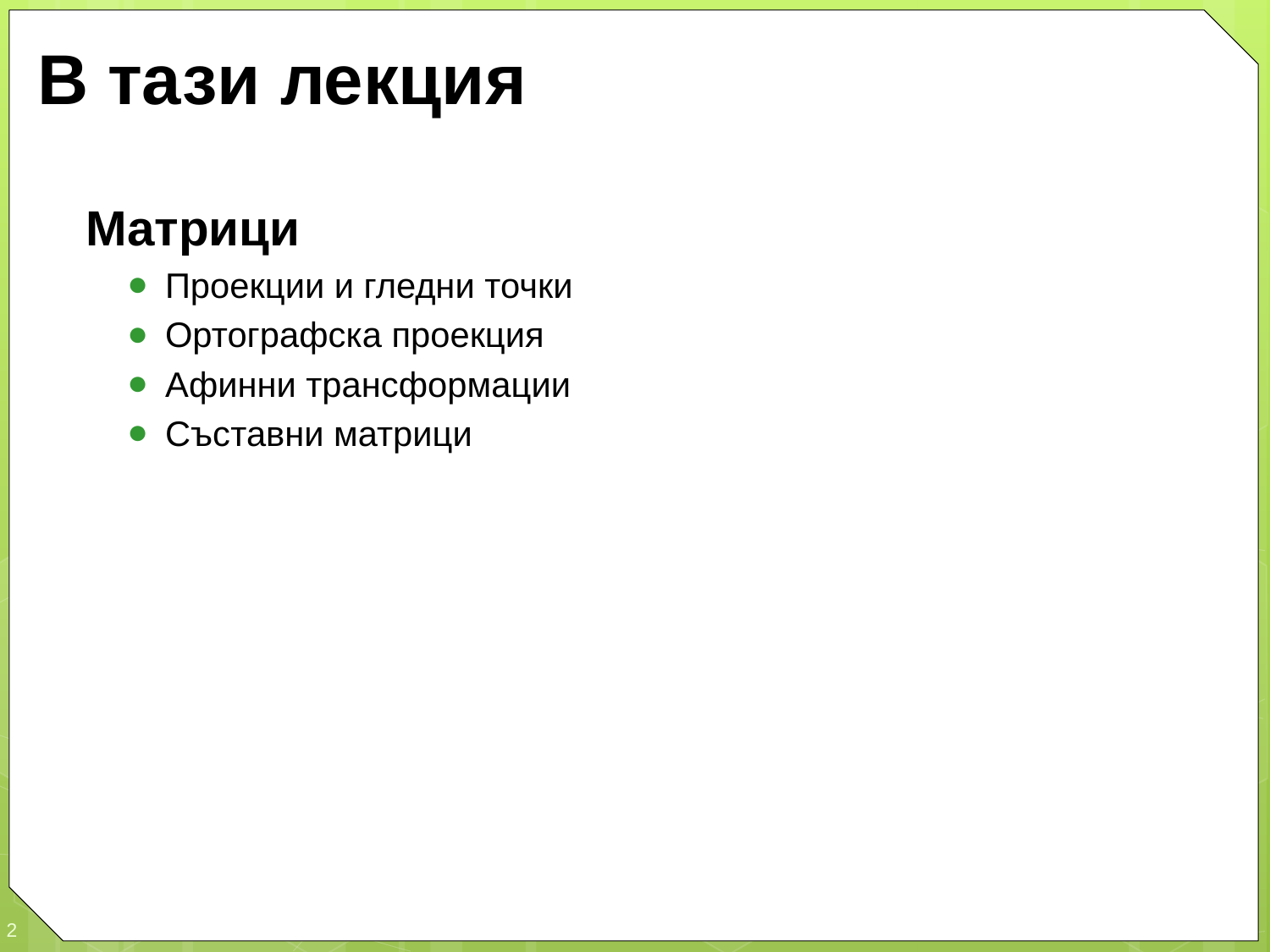

# В тази лекция
Матрици
Проекции и гледни точки
Ортографска проекция
Афинни трансформации
Съставни матрици